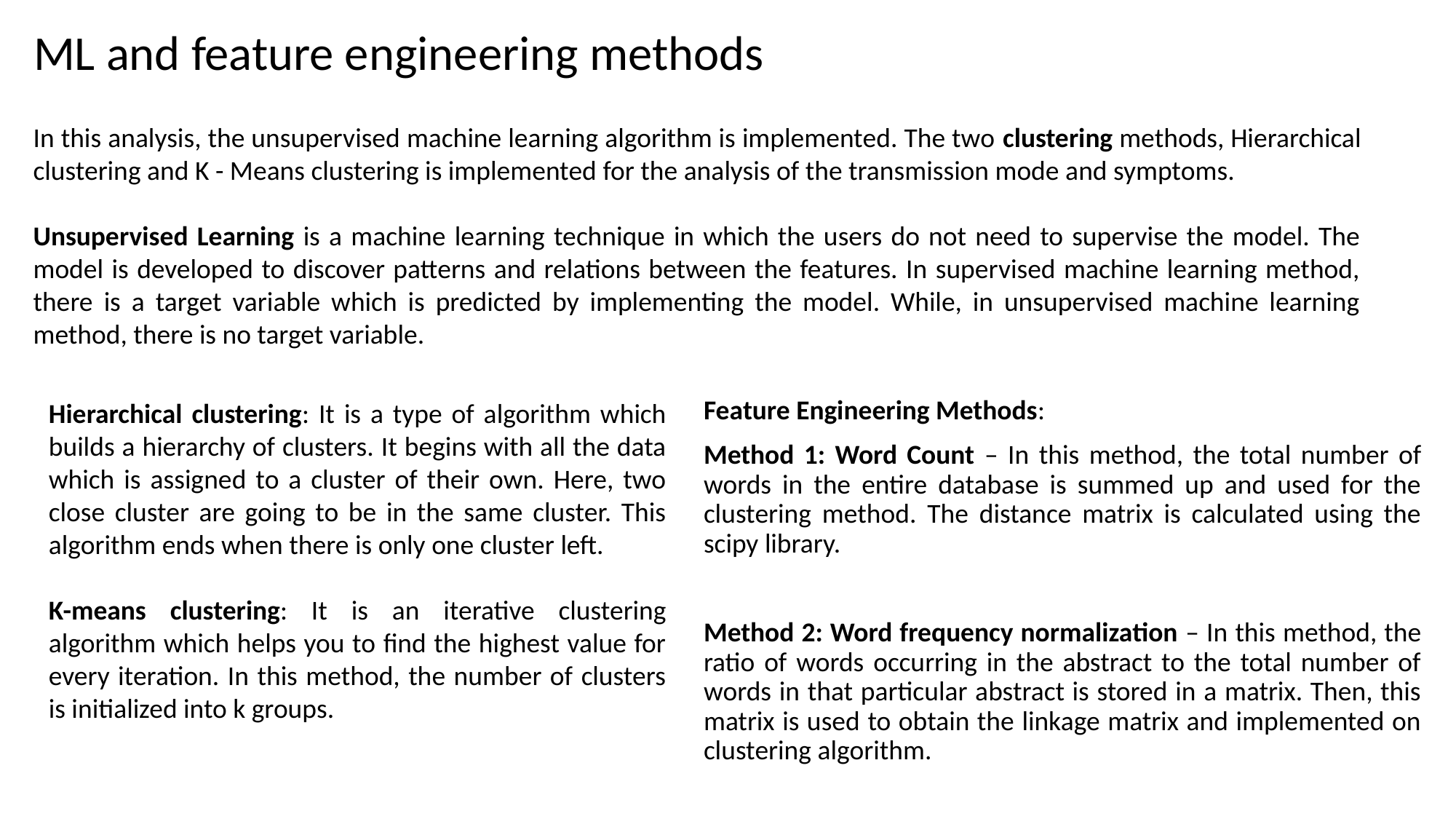

# ML and feature engineering methods
In this analysis, the unsupervised machine learning algorithm is implemented. The two clustering methods, Hierarchical clustering and K - Means clustering is implemented for the analysis of the transmission mode and symptoms.

Unsupervised Learning is a machine learning technique in which the users do not need to supervise the model. The model is developed to discover patterns and relations between the features. In supervised machine learning method, there is a target variable which is predicted by implementing the model. While, in unsupervised machine learning method, there is no target variable.

Hierarchical clustering: It is a type of algorithm which builds a hierarchy of clusters. It begins with all the data which is assigned to a cluster of their own. Here, two close cluster are going to be in the same cluster. This algorithm ends when there is only one cluster left.

K-means clustering: It is an iterative clustering algorithm which helps you to find the highest value for every iteration. In this method, the number of clusters is initialized into k groups.
Feature Engineering Methods:
Method 1: Word Count – In this method, the total number of words in the entire database is summed up and used for the clustering method. The distance matrix is calculated using the scipy library.

Method 2: Word frequency normalization – In this method, the ratio of words occurring in the abstract to the total number of words in that particular abstract is stored in a matrix. Then, this matrix is used to obtain the linkage matrix and implemented on clustering algorithm.